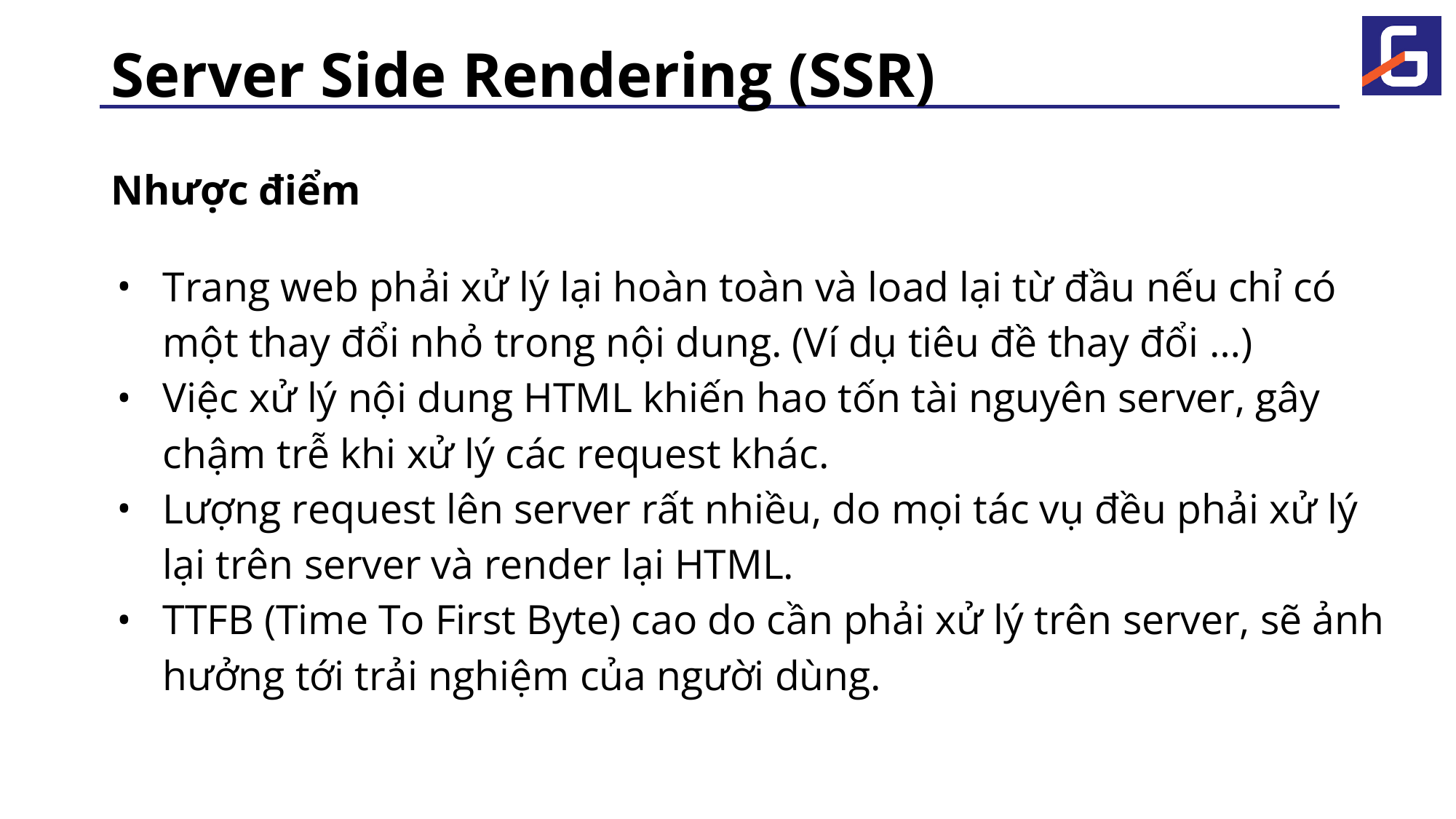

# Server Side Rendering (SSR)
Nhược điểm
Trang web phải xử lý lại hoàn toàn và load lại từ đầu nếu chỉ có một thay đổi nhỏ trong nội dung. (Ví dụ tiêu đề thay đổi …)
Việc xử lý nội dung HTML khiến hao tốn tài nguyên server, gây chậm trễ khi xử lý các request khác.
Lượng request lên server rất nhiều, do mọi tác vụ đều phải xử lý lại trên server và render lại HTML.
TTFB (Time To First Byte) cao do cần phải xử lý trên server, sẽ ảnh hưởng tới trải nghiệm của người dùng.